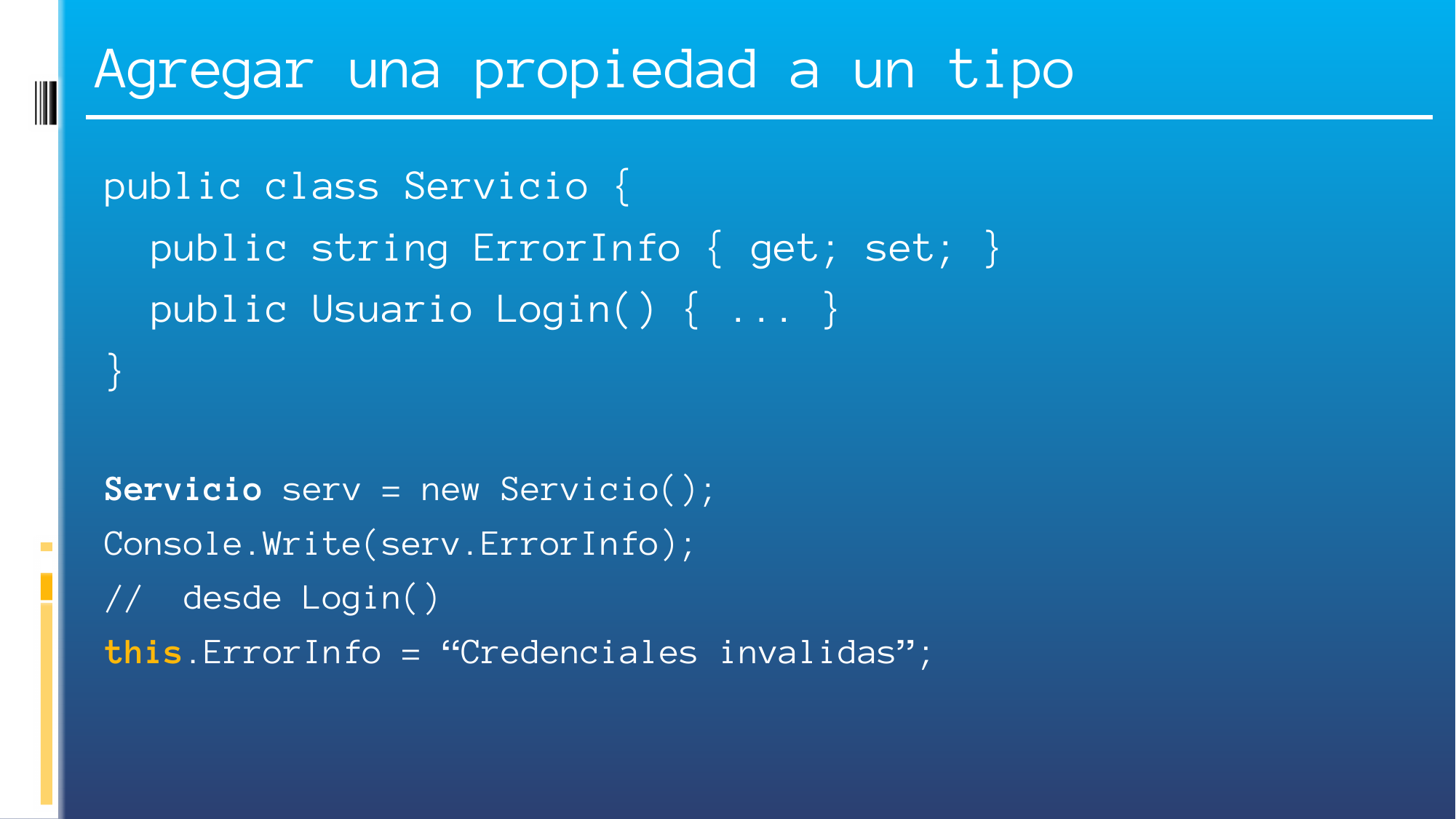

# Agregar una propiedad a un tipo
public class Servicio {
  public string ErrorInfo { get; set; }
  public Usuario Login() { ... }
}

Servicio serv = new Servicio();
Console.Write(serv.ErrorInfo);
//  desde Login()
this.ErrorInfo = “Credenciales invalidas”;